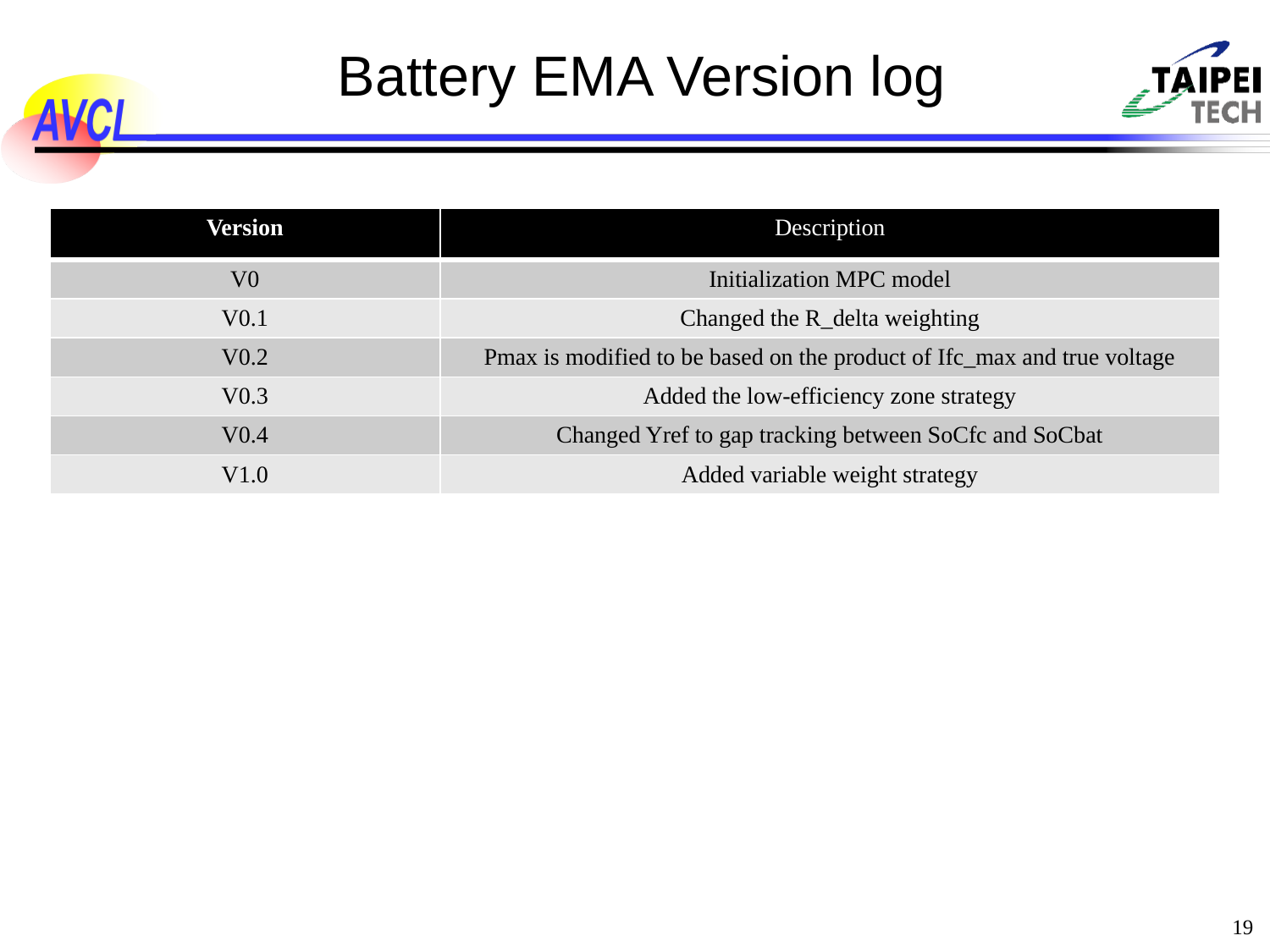

# Battery EMA Version log
| Version | Description |
| --- | --- |
| V0 | Initialization MPC model |
| V0.1 | Changed the R\_delta weighting |
| V0.2 | Pmax is modified to be based on the product of Ifc\_max and true voltage |
| V0.3 | Added the low-efficiency zone strategy |
| V0.4 | Changed Yref to gap tracking between SoCfc and SoCbat |
| V1.0 | Added variable weight strategy |
    19